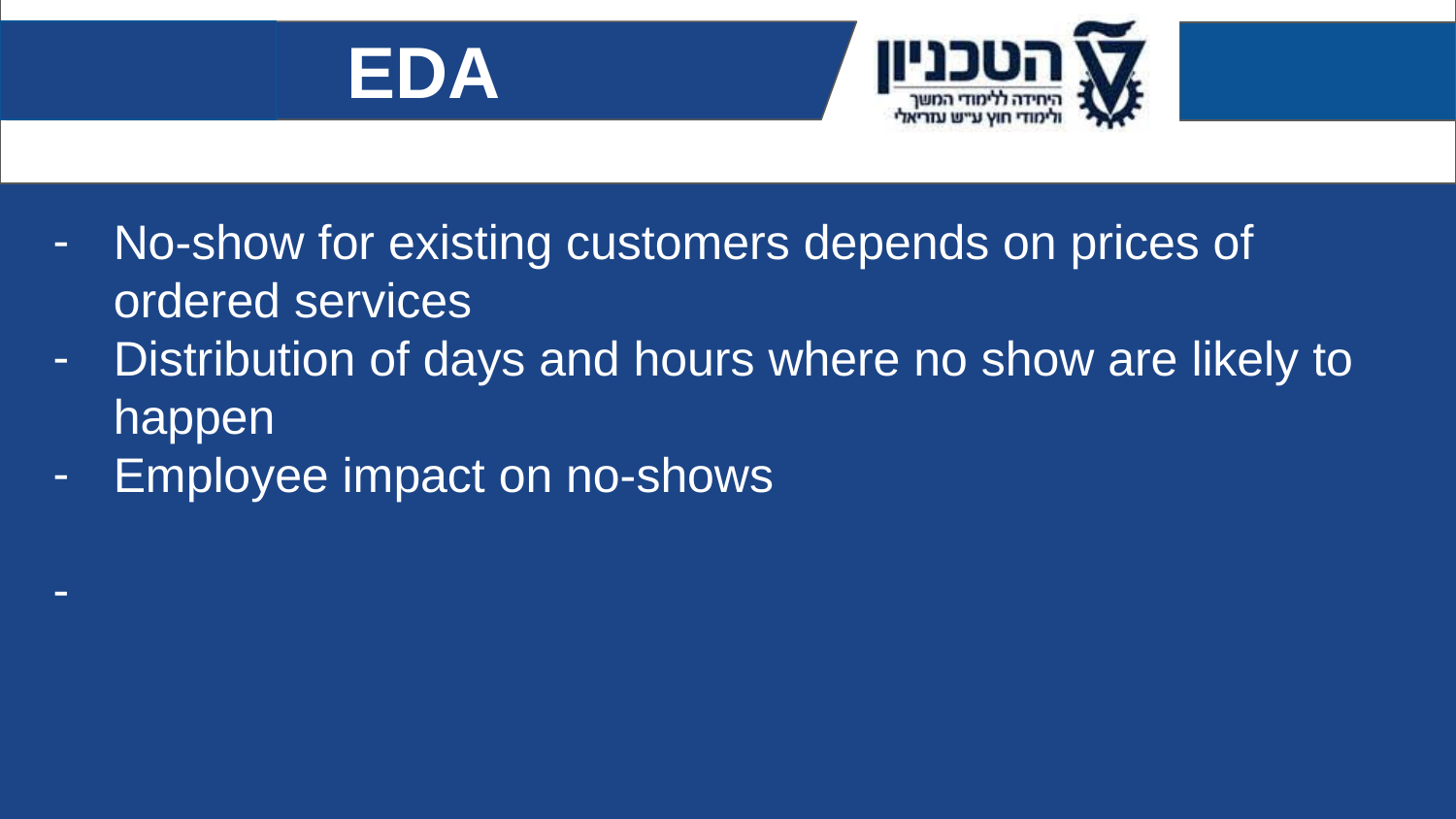

EDA
No-show for existing customers depends on prices of ordered services
Distribution of days and hours where no show are likely to happen
Employee impact on no-shows